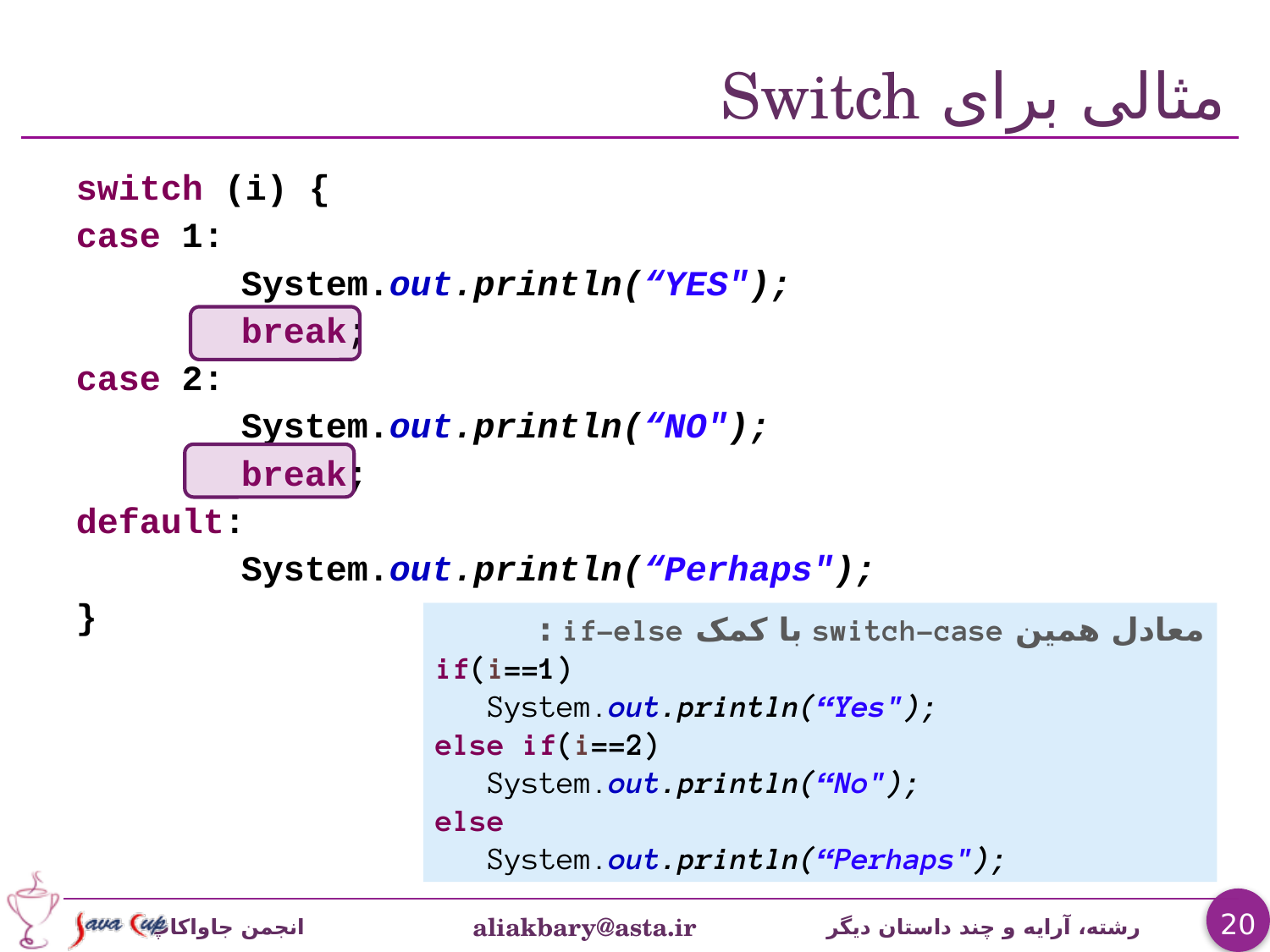

# مثالی برای Switch
switch (i) {
case 1:
		System.out.println(“YES");
		break;
case 2:
		System.out.println(“NO");
		break;
default:
		System.out.println(“Perhaps");
}

معادل همین switch-case با کمک if-else :
if(i==1)
   System.out.println(“Yes");
else if(i==2)
   System.out.println(“No");
else
   System.out.println(“Perhaps");